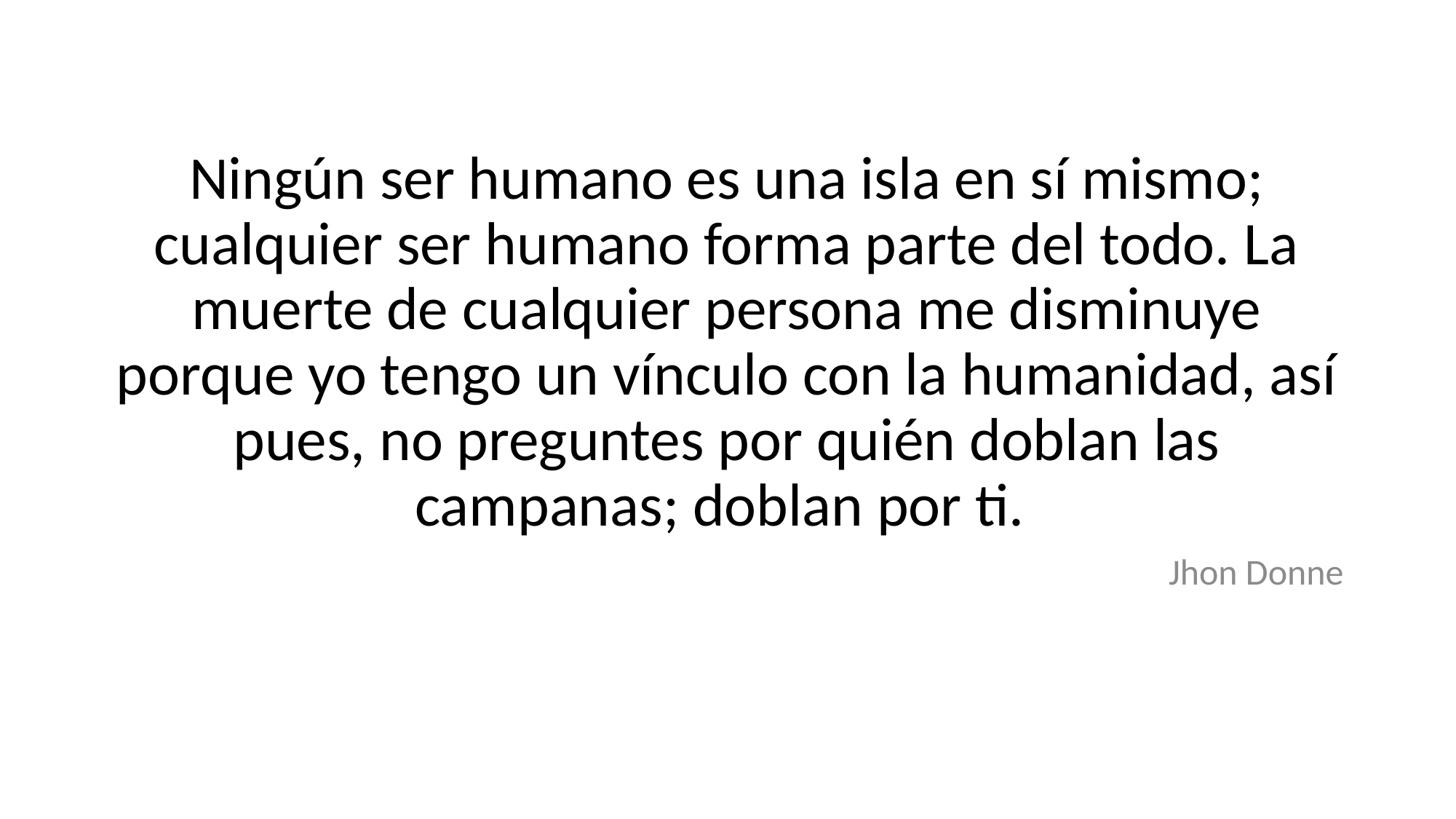

# Ningún ser humano es una isla en sí mismo; cualquier ser humano forma parte del todo. La muerte de cualquier persona me disminuye porque yo tengo un vínculo con la humanidad, así pues, no preguntes por quién doblan las campanas; doblan por ti.
Jhon Donne